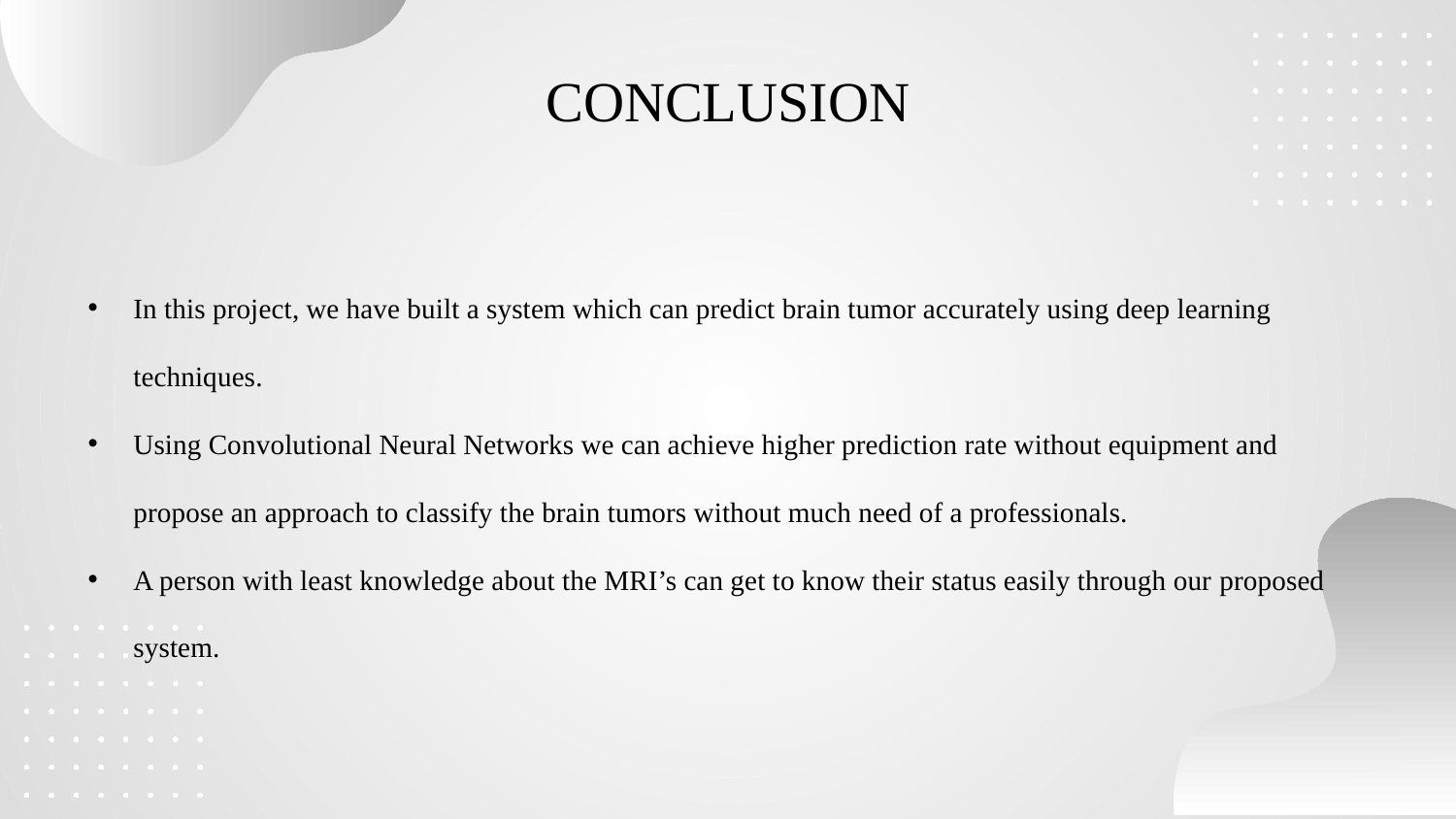

# CONCLUSION
In this project, we have built a system which can predict brain tumor accurately using deep learning techniques.
Using Convolutional Neural Networks we can achieve higher prediction rate without equipment and propose an approach to classify the brain tumors without much need of a professionals.
A person with least knowledge about the MRI’s can get to know their status easily through our proposed system.